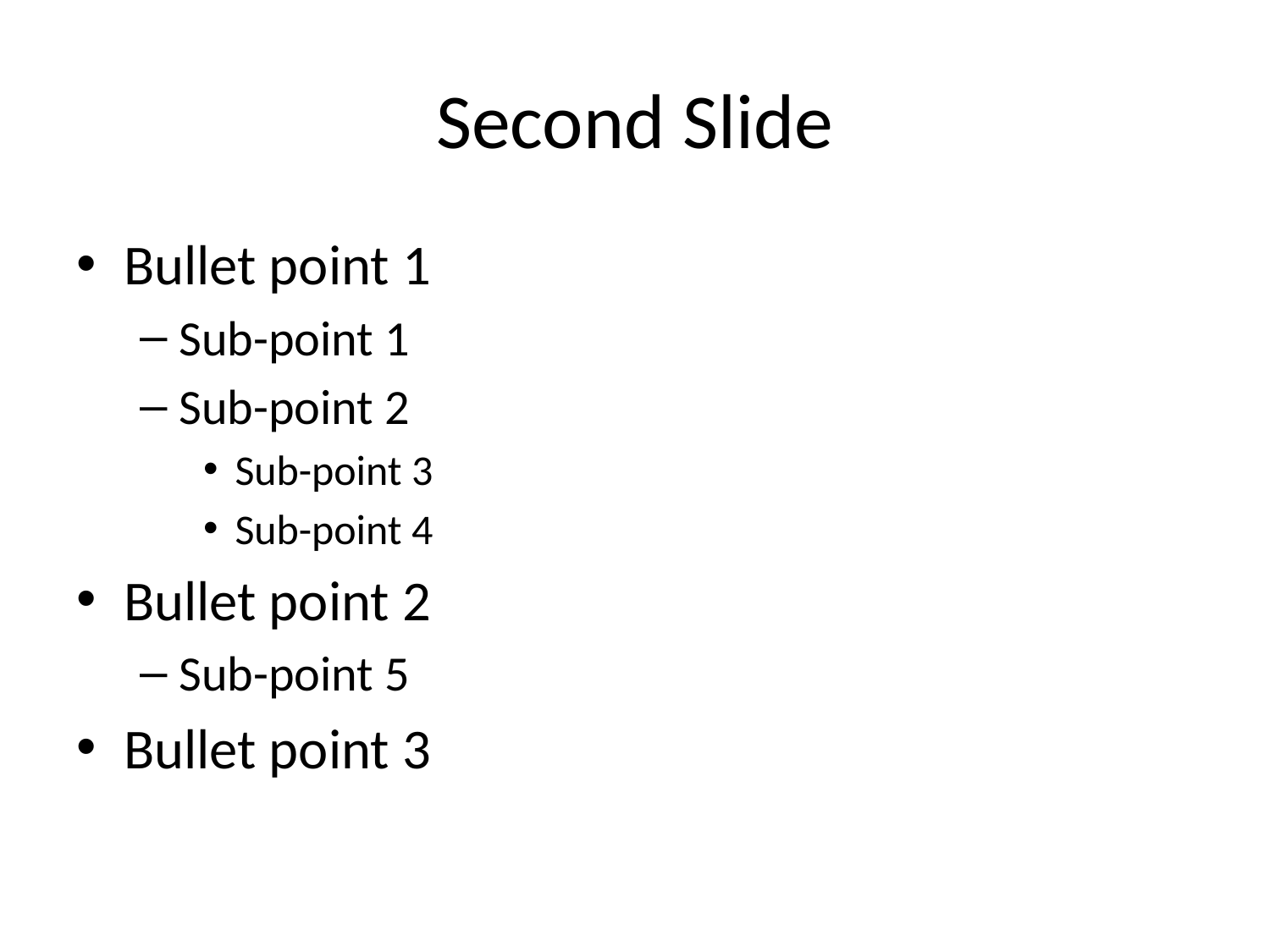

# Second Slide
Bullet point 1
Sub-point 1
Sub-point 2
Sub-point 3
Sub-point 4
Bullet point 2
Sub-point 5
Bullet point 3